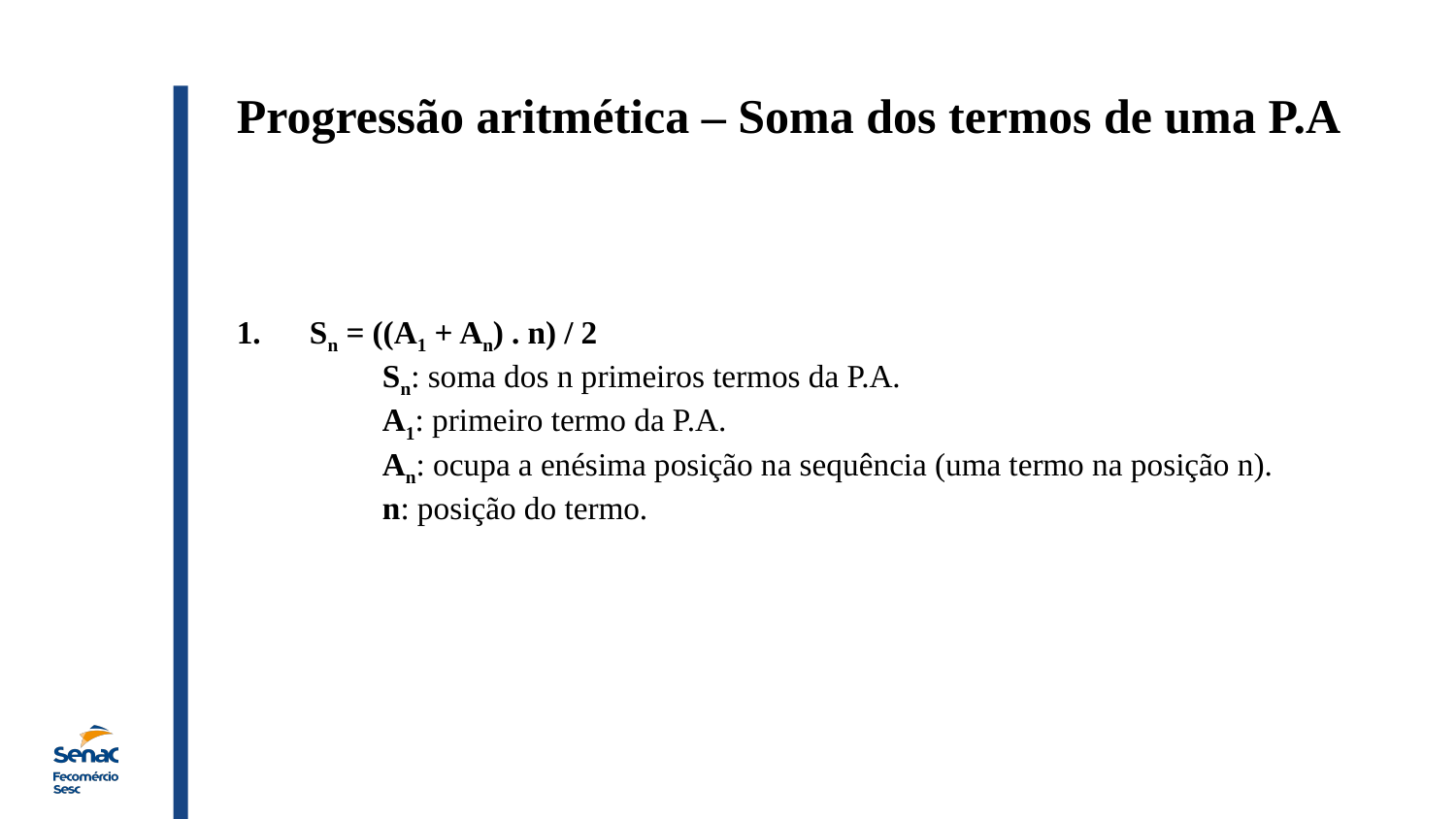

Progressão aritmética – Soma dos termos de uma P.A
Sn = ((A1 + An) . n) / 2
	Sn: soma dos n primeiros termos da P.A.
	A1: primeiro termo da P.A.
	An: ocupa a enésima posição na sequência (uma termo na posição n).
	n: posição do termo.